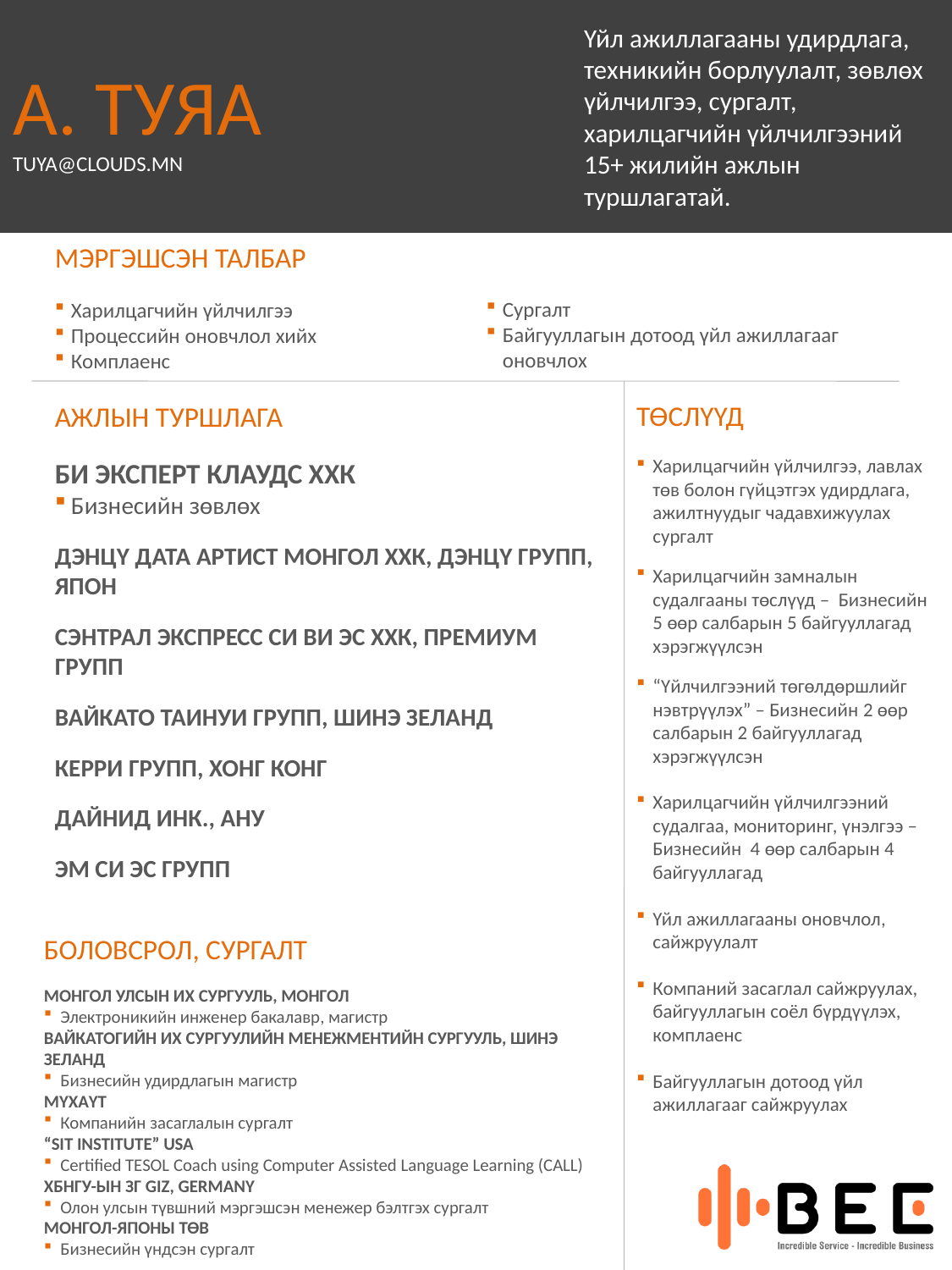

Үйл ажиллагааны удирдлага, техникийн борлуулалт, зөвлөх үйлчилгээ, сургалт, харилцагчийн үйлчилгээний 15+ жилийн ажлын туршлагатай.
# А. ТУЯА TUYA@CLOUDS.MN

Сургалт
Байгууллагын дотоод үйл ажиллагааг оновчлох
МЭРГЭШСЭН ТАЛБАР

Харилцагчийн үйлчилгээ
Процессийн оновчлол хийх
Комплаенс
ТӨСЛҮҮД

Харилцагчийн үйлчилгээ, лавлах төв болон гүйцэтгэх удирдлага, ажилтнуудыг чадавхижуулах сургалт

Харилцагчийн замналын судалгааны төслүүд –  Бизнесийн 5 өөр салбарын 5 байгууллагад хэрэгжүүлсэн

“Үйлчилгээний төгөлдөршлийг нэвтрүүлэх” – Бизнесийн 2 өөр салбарын 2 байгууллагад хэрэгжүүлсэн

Харилцагчийн үйлчилгээний судалгаа, мониторинг, үнэлгээ – Бизнесийн  4 өөр салбарын 4 байгууллагад

Үйл ажиллагааны оновчлол, сайжруулалт

Компаний засаглал сайжруулах, байгууллагын соёл бүрдүүлэх, комплаенс

Байгууллагын дотоод үйл ажиллагааг сайжруулах
АЖЛЫН ТУРШЛАГА

БИ ЭКСПЕРТ КЛАУДС ХХК
Бизнесийн зөвлөх

ДЭНЦҮ ДАТА АРТИСТ МОНГОЛ ХХК, ДЭНЦҮ ГРУПП, ЯПОН

СЭНТРАЛ ЭКСПРЕСС СИ ВИ ЭС ХХК, ПРЕМИУМ ГРУПП

ВАЙКАТО ТАИНУИ ГРУПП, ШИНЭ ЗЕЛАНД

КЕРРИ ГРУПП, ХОНГ КОНГ

ДАЙНИД ИНК., АНУ

ЭМ СИ ЭС ГРУПП
БОЛОВСРОЛ, СУРГАЛТ

МОНГОЛ УЛСЫН ИХ СУРГУУЛЬ, МОНГОЛ
Электроникийн инженер бакалавр, магистр
ВАЙКАТОГИЙН ИХ СУРГУУЛИЙН МЕНЕЖМЕНТИЙН СУРГУУЛЬ, ШИНЭ ЗЕЛАНД
Бизнесийн удирдлагын магистр
МҮХАҮТ
Компанийн засаглалын сургалт
“SIT INSTITUTE” USA
Certified TESOL Coach using Computer Assisted Language Learning (CALL)
ХБНГУ-ЫН ЗГ GIZ, GERMANY
Олон улсын түвшний мэргэшсэн менежер бэлтгэх сургалт
МОНГОЛ-ЯПОНЫ ТӨВ
Бизнесийн үндсэн сургалт